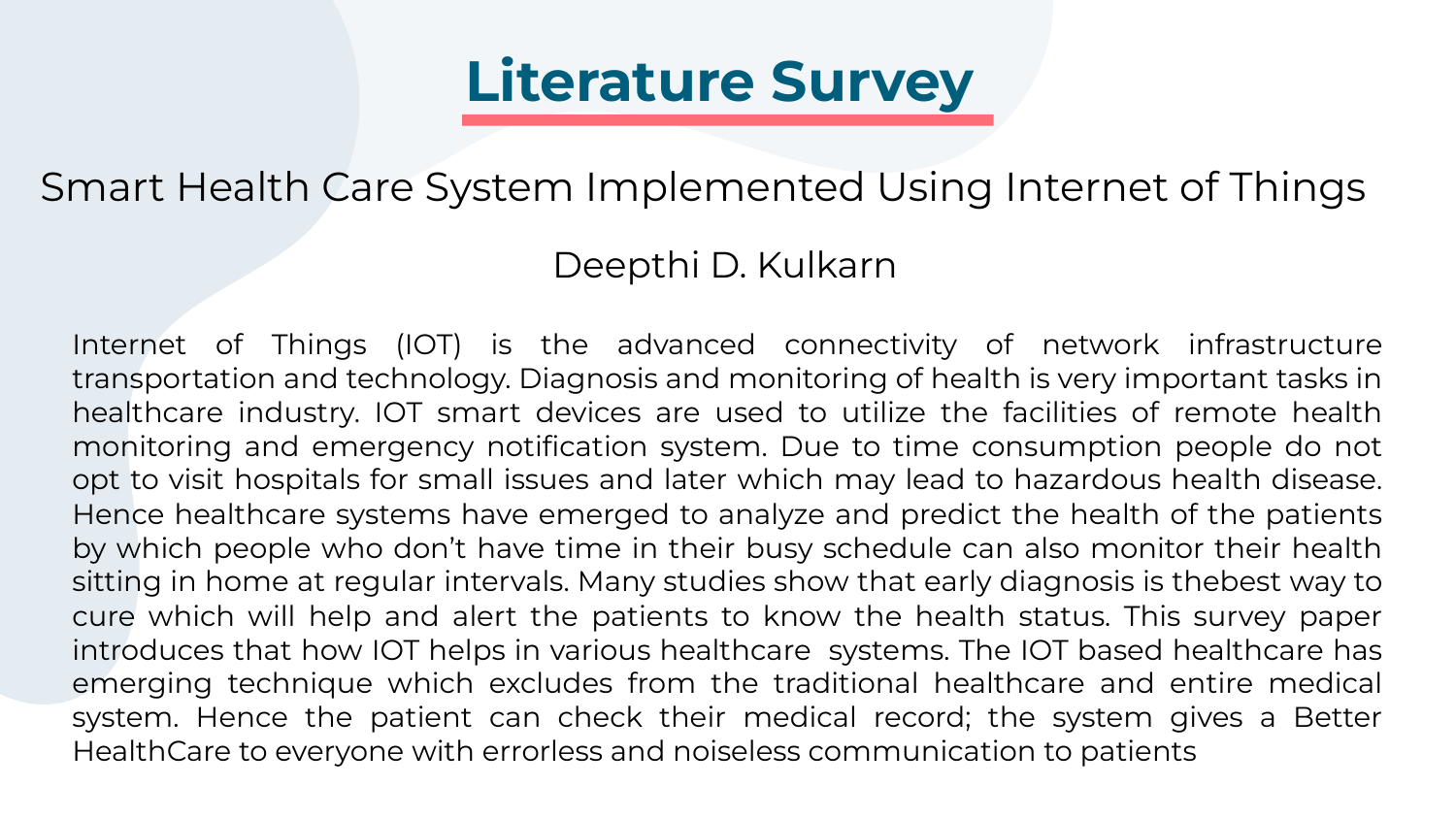

# Literature Survey

Smart Health Care System Implemented Using Internet of Things

Deepthi D. Kulkarn
Internet of Things (IOT) is the advanced connectivity of network infrastructure transportation and technology. Diagnosis and monitoring of health is very important tasks in healthcare industry. IOT smart devices are used to utilize the facilities of remote health monitoring and emergency notification system. Due to time consumption people do not opt to visit hospitals for small issues and later which may lead to hazardous health disease. Hence healthcare systems have emerged to analyze and predict the health of the patients by which people who don’t have time in their busy schedule can also monitor their health sitting in home at regular intervals. Many studies show that early diagnosis is thebest way to cure which will help and alert the patients to know the health status. This survey paper introduces that how IOT helps in various healthcare  systems. The IOT based healthcare has emerging technique which excludes from the traditional healthcare and entire medical system. Hence the patient can check their medical record; the system gives a Better HealthCare to everyone with errorless and noiseless communication to patients